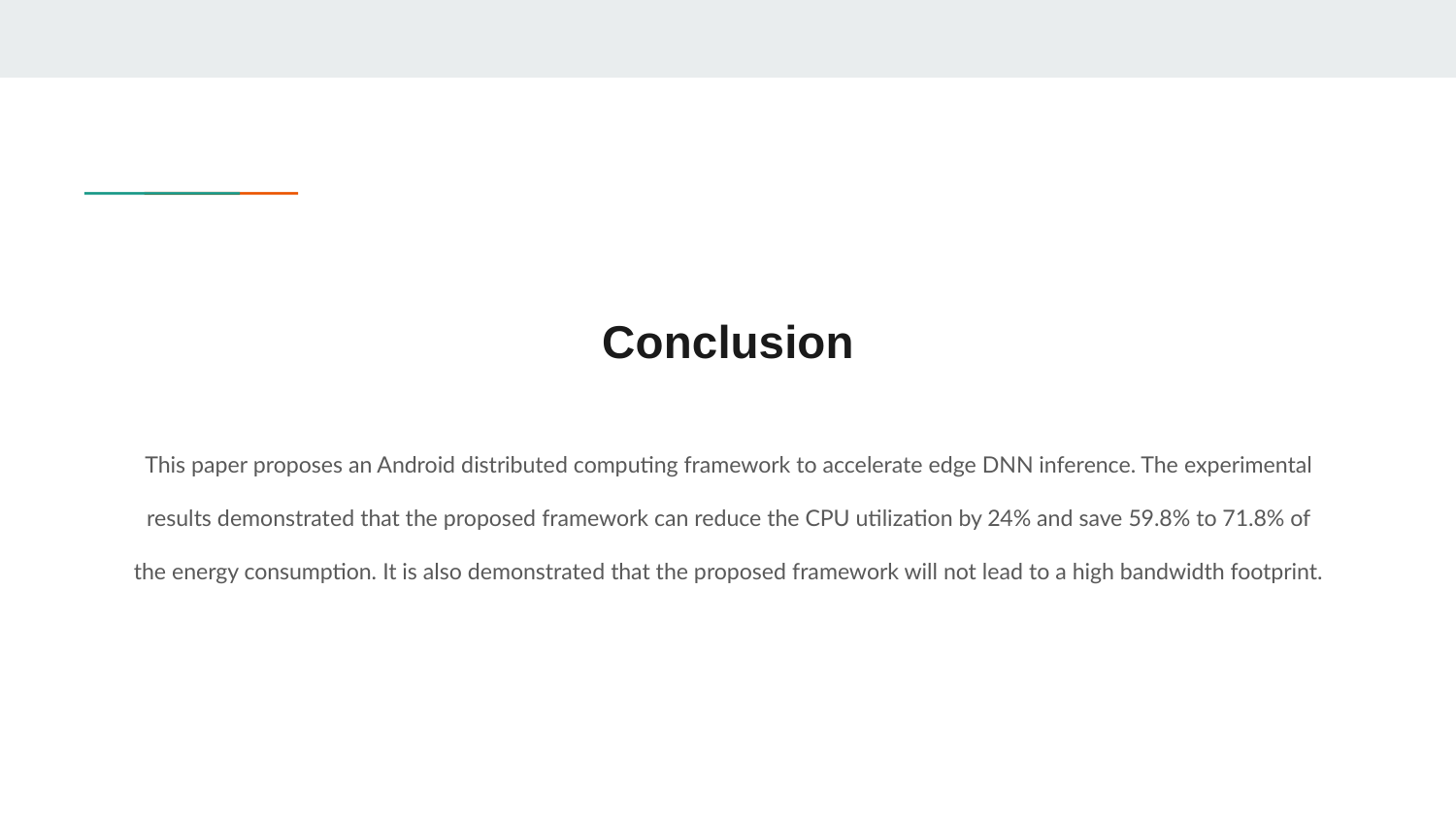

# Conclusion
This paper proposes an Android distributed computing framework to accelerate edge DNN inference. The experimental results demonstrated that the proposed framework can reduce the CPU utilization by 24% and save 59.8% to 71.8% of the energy consumption. It is also demonstrated that the proposed framework will not lead to a high bandwidth footprint.